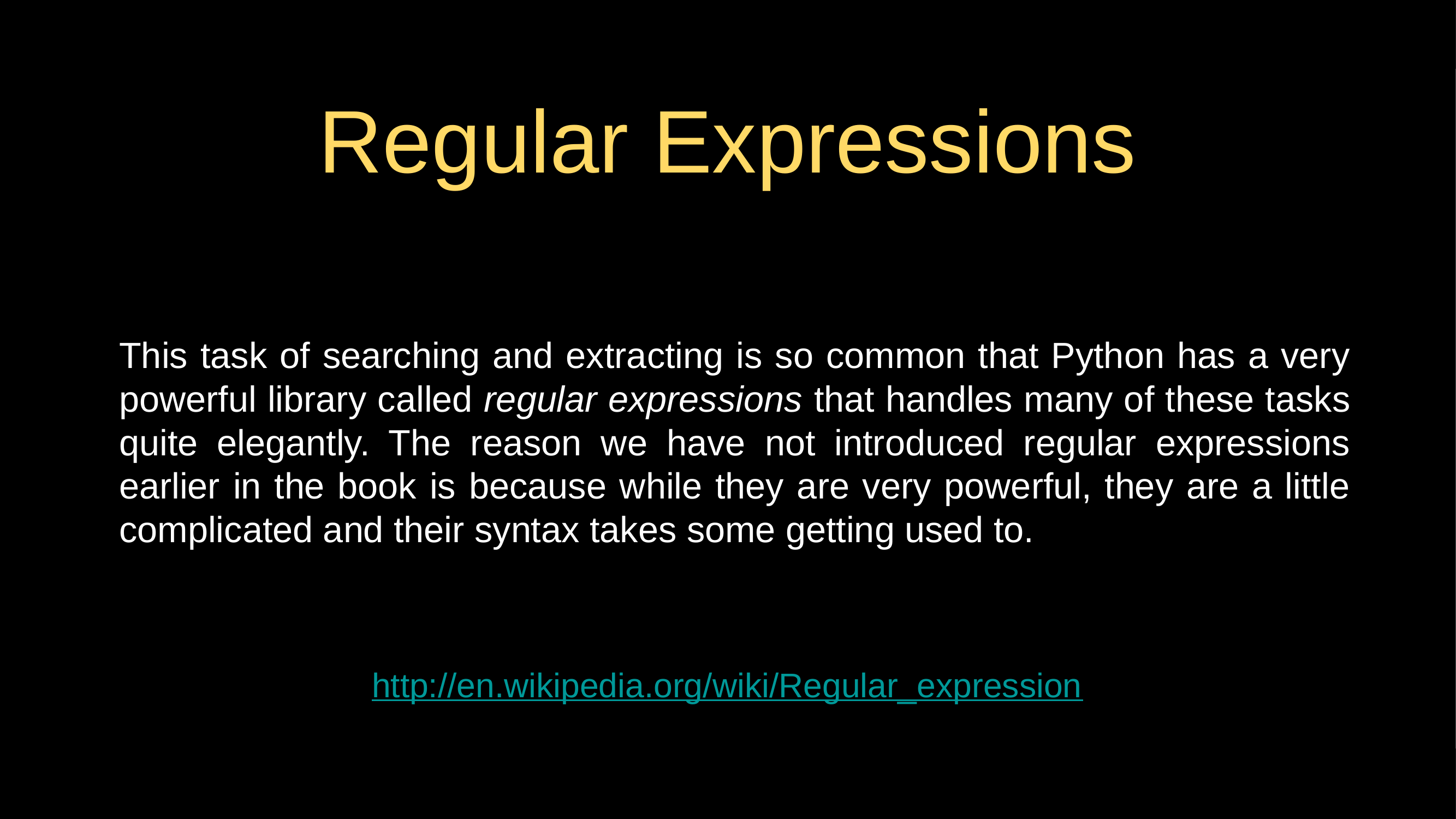

# Regular Expressions
This task of searching and extracting is so common that Python has a very powerful library called regular expressions that handles many of these tasks quite elegantly. The reason we have not introduced regular expressions earlier in the book is because while they are very powerful, they are a little complicated and their syntax takes some getting used to.
http://en.wikipedia.org/wiki/Regular_expression